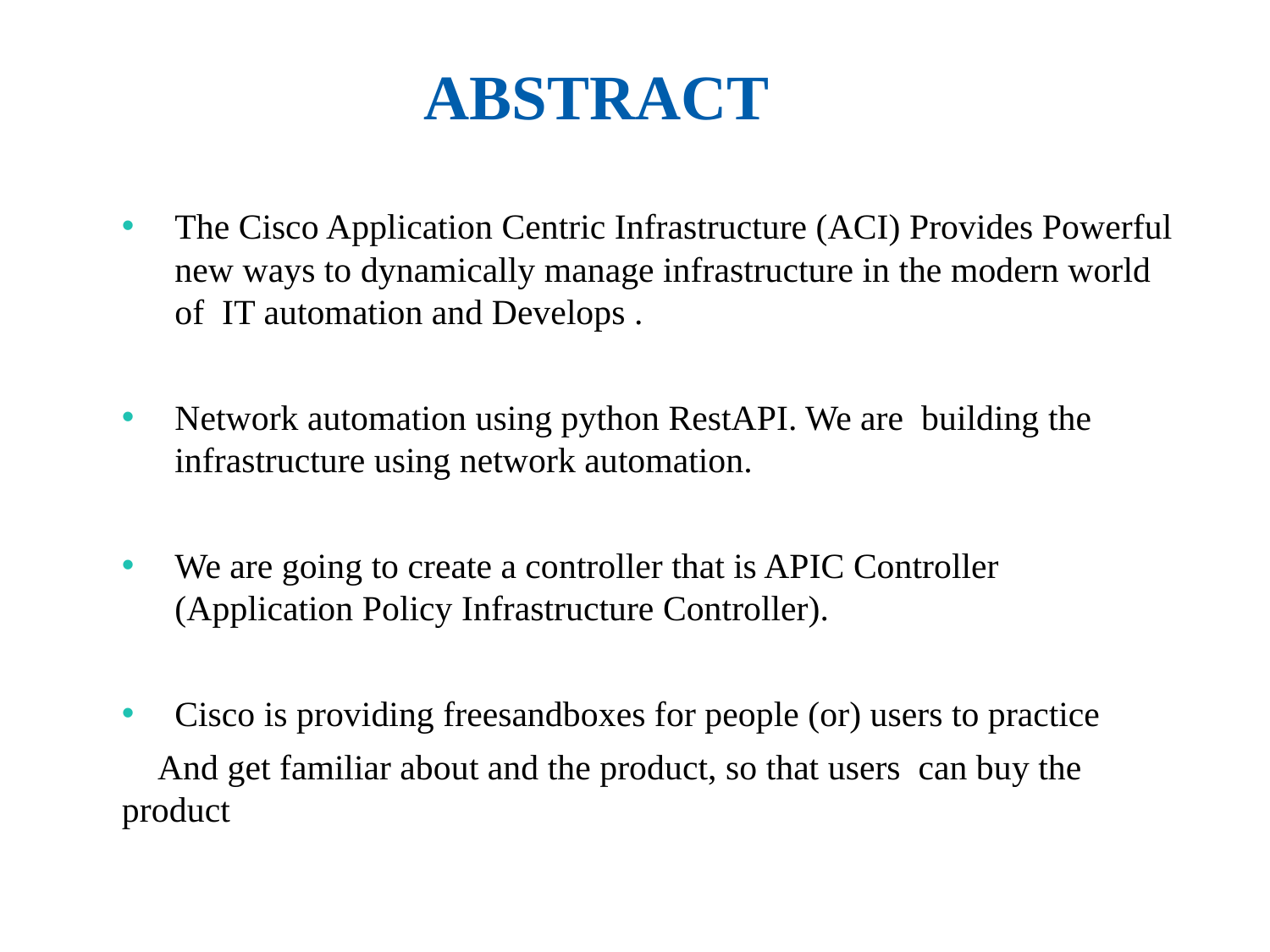

# ABSTRACT
The Cisco Application Centric Infrastructure (ACI) Provides Powerful new ways to dynamically manage infrastructure in the modern world of  IT automation and Develops .

Network automation using python RestAPI. We are  building the infrastructure using network automation.

We are going to create a controller that is APIC Controller (Application Policy Infrastructure Controller).

Cisco is providing freesandboxes for people (or) users to practice
    And get familiar about and the product, so that users  can buy the product